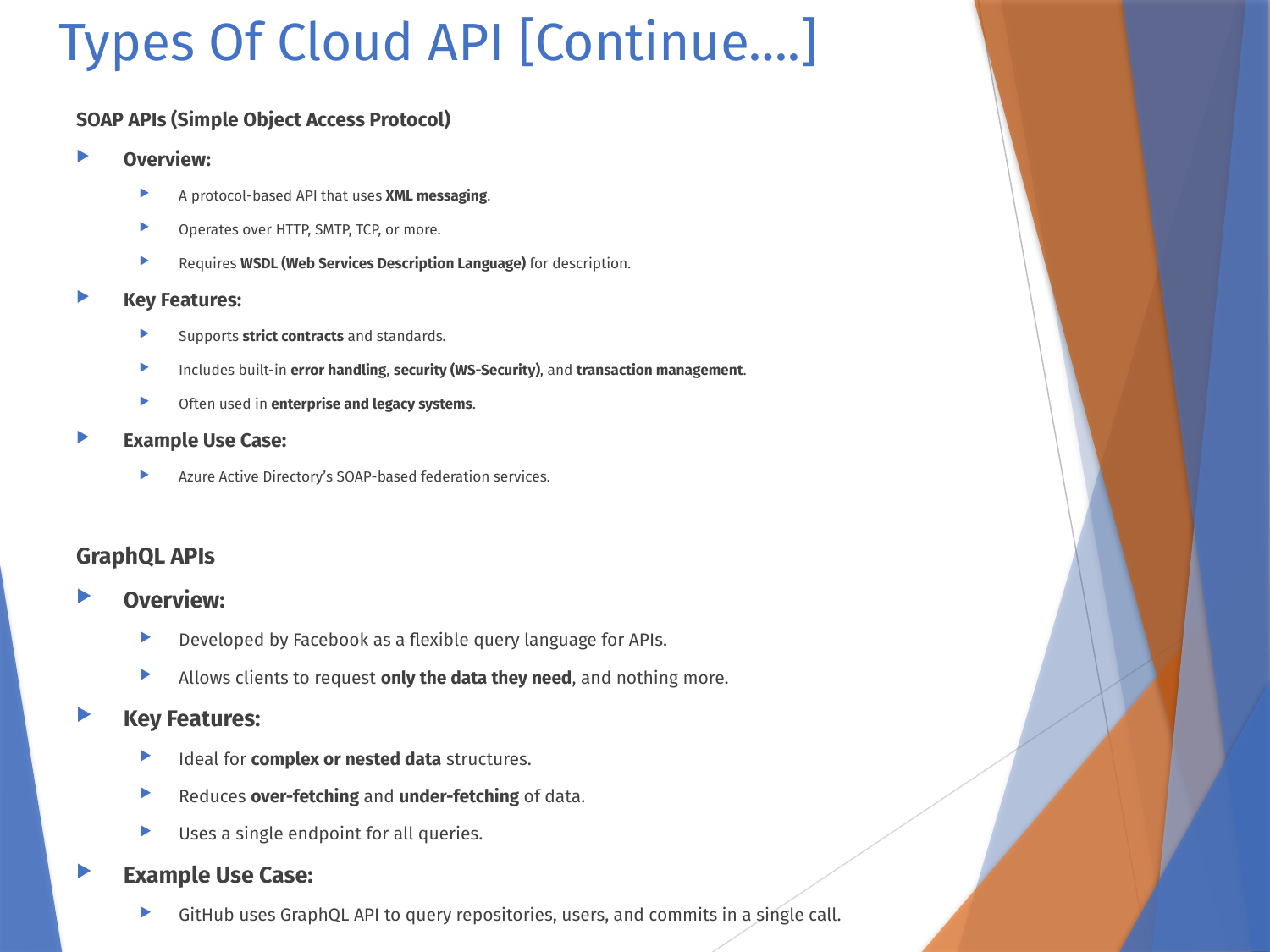

# Types Of Cloud API [Continue….]
SOAP APIs (Simple Object Access Protocol)
Overview:
A protocol-based API that uses XML messaging.
Operates over HTTP, SMTP, TCP, or more.
Requires WSDL (Web Services Description Language) for description.
Key Features:
Supports strict contracts and standards.
Includes built-in error handling, security (WS-Security), and transaction management.
Often used in enterprise and legacy systems.
Example Use Case:
Azure Active Directory’s SOAP-based federation services.

GraphQL APIs
Overview:
Developed by Facebook as a flexible query language for APIs.
Allows clients to request only the data they need, and nothing more.
Key Features:
Ideal for complex or nested data structures.
Reduces over-fetching and under-fetching of data.
Uses a single endpoint for all queries.
Example Use Case:
GitHub uses GraphQL API to query repositories, users, and commits in a single call.